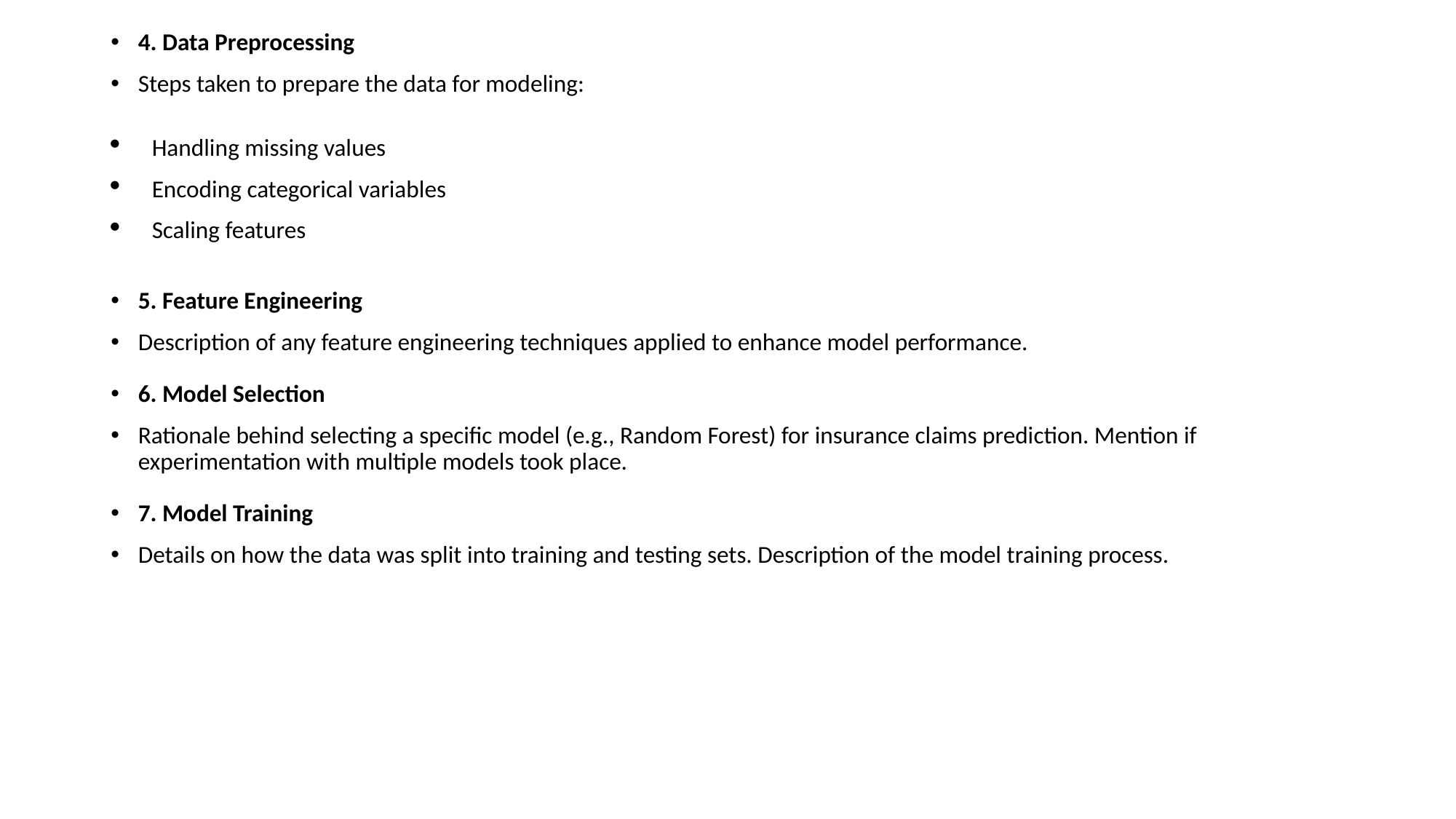

4. Data Preprocessing
Steps taken to prepare the data for modeling:
Handling missing values
Encoding categorical variables
Scaling features

5. Feature Engineering
Description of any feature engineering techniques applied to enhance model performance.
6. Model Selection
Rationale behind selecting a specific model (e.g., Random Forest) for insurance claims prediction. Mention if experimentation with multiple models took place.
7. Model Training
Details on how the data was split into training and testing sets. Description of the model training process.